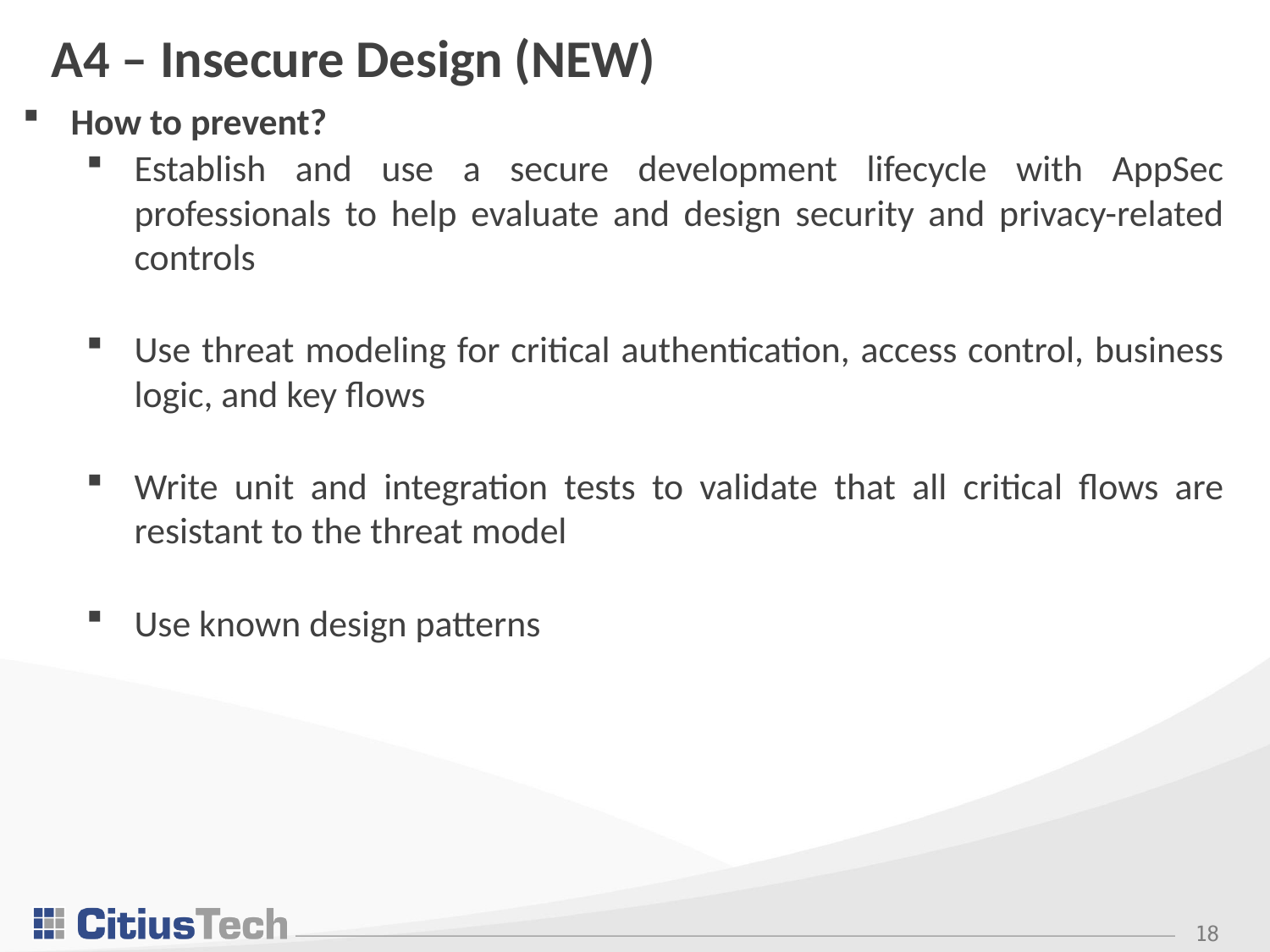

# A4 – Insecure Design (NEW)
How to prevent?
Establish and use a secure development lifecycle with AppSec professionals to help evaluate and design security and privacy-related controls

Use threat modeling for critical authentication, access control, business logic, and key flows

Write unit and integration tests to validate that all critical flows are resistant to the threat model

Use known design patterns
18